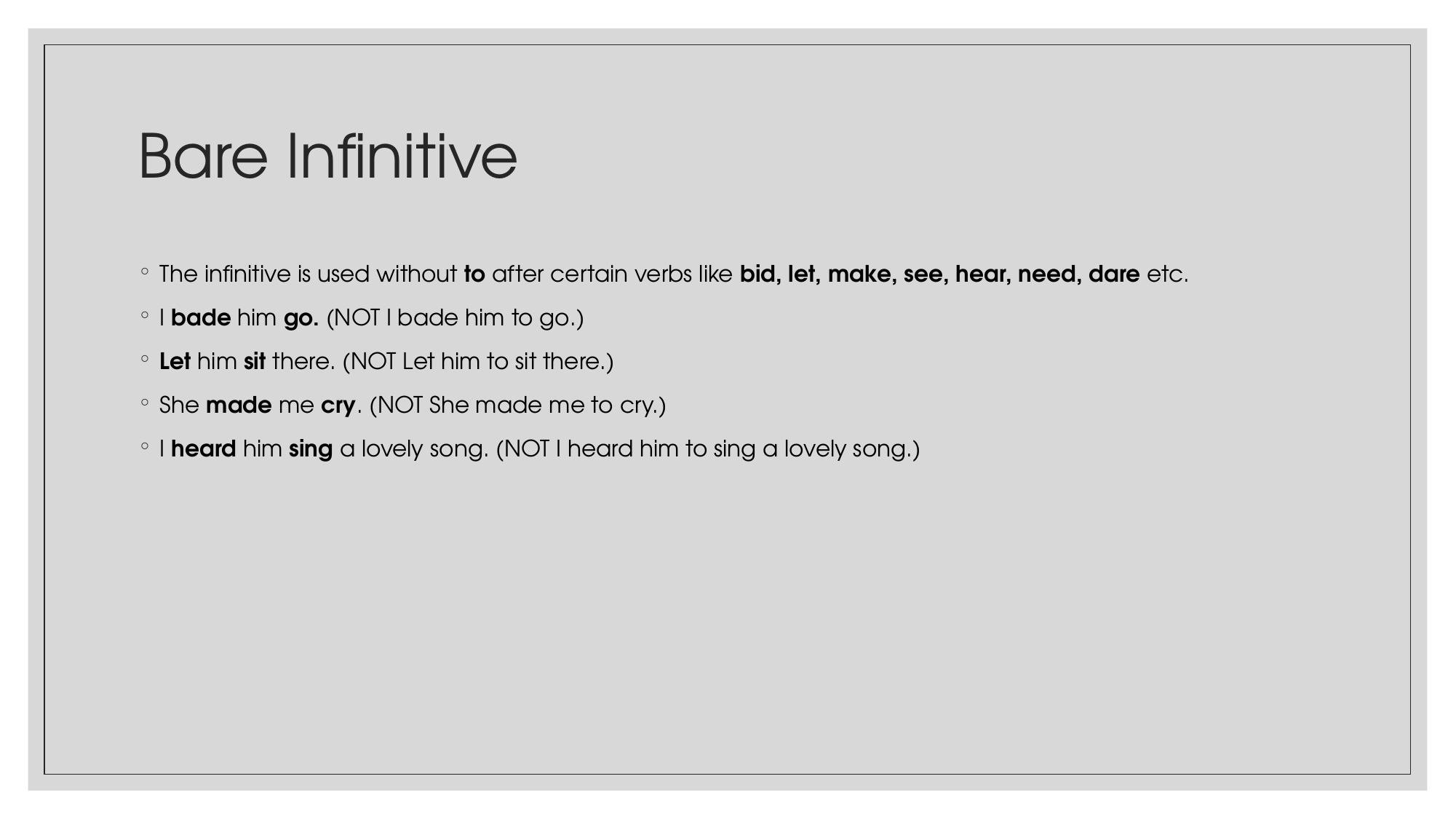

# Bare Infinitive
The infinitive is used without to after certain verbs like bid, let, make, see, hear, need, dare etc.
I bade him go. (NOT I bade him to go.)
Let him sit there. (NOT Let him to sit there.)
She made me cry. (NOT She made me to cry.)
I heard him sing a lovely song. (NOT I heard him to sing a lovely song.)